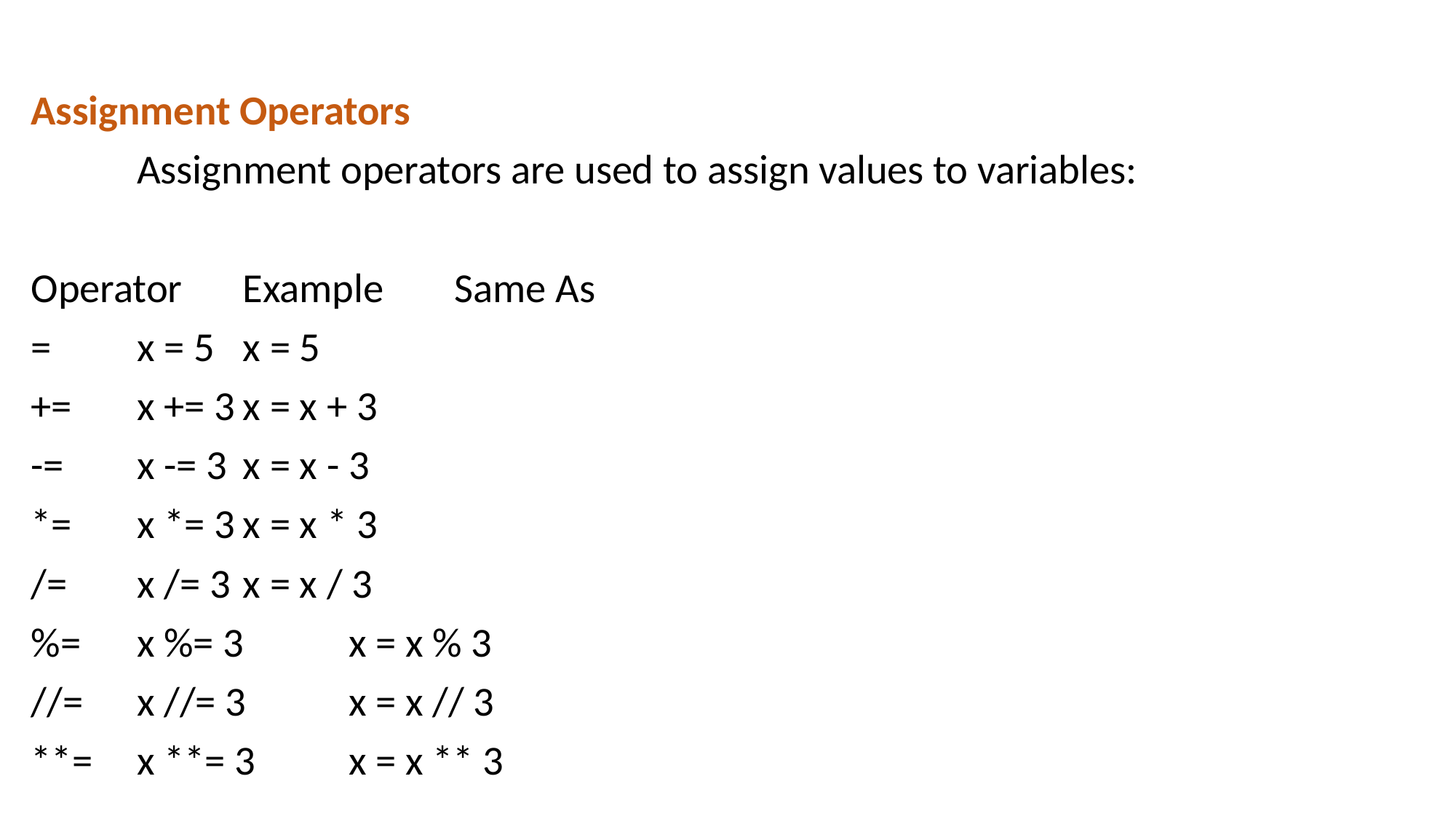

Assignment Operators
	Assignment operators are used to assign values to variables:

Operator	Example	Same As
=		x = 5		x = 5
+=		x += 3		x = x + 3
-=		x -= 3		x = x - 3
*=		x *= 3		x = x * 3
/=		x /= 3		x = x / 3
%=		x %= 3	x = x % 3
//=		x //= 3	x = x // 3
**=		x **= 3	x = x ** 3